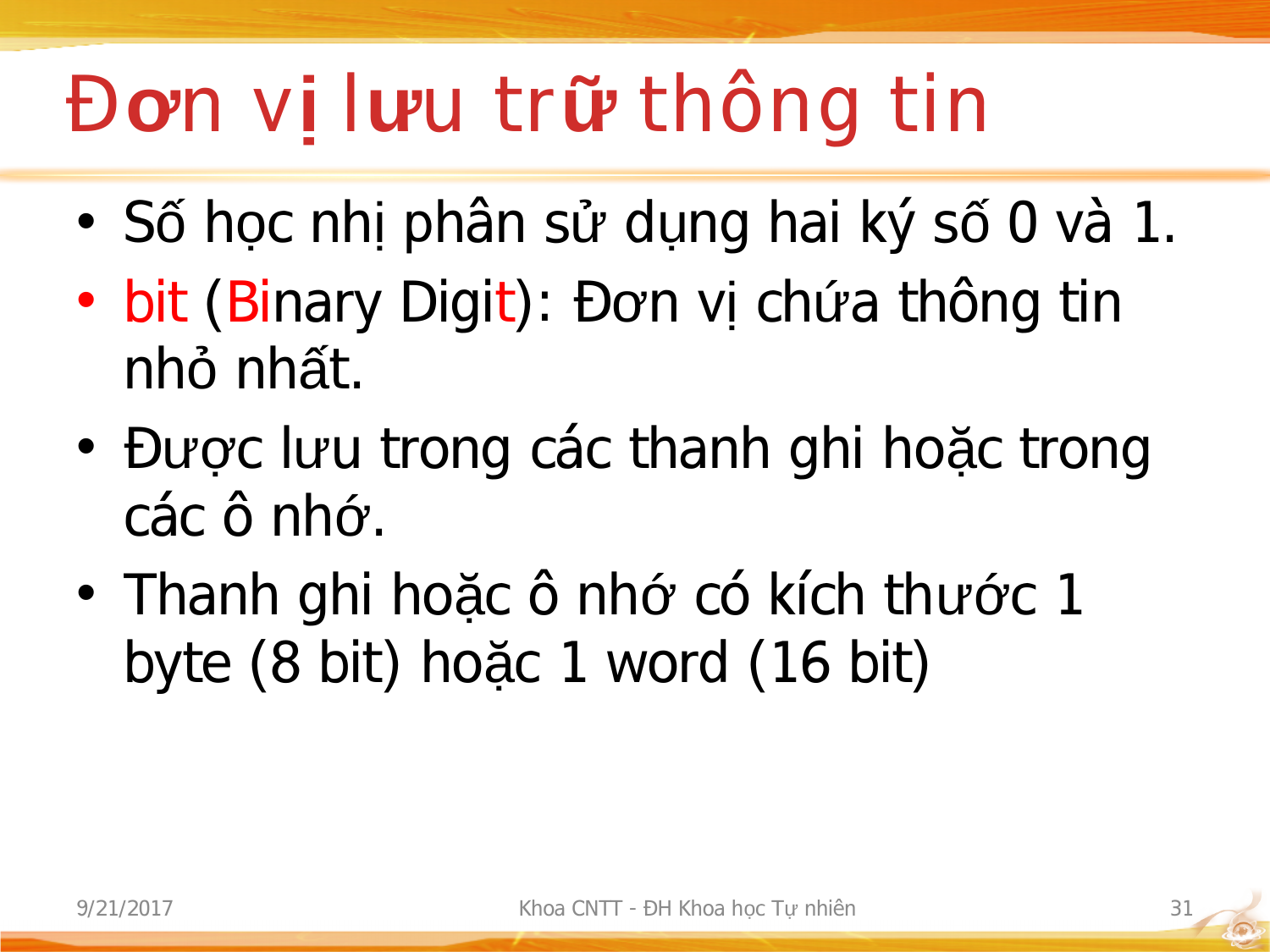

# Đơn vị lưu trữ thông tin
Số học nhị phân sử dụng hai ký số 0 và 1.
bit (Binary Digit): Đơn vị chứa thông tin nhỏ nhất.
Được lưu trong các thanh ghi hoặc trong các ô nhớ.
Thanh ghi hoặc ô nhớ có kích thước 1 byte (8 bit) hoặc 1 word (16 bit)
9/21/2017
Khoa CNTT - ĐH Khoa học Tự nhiên
31